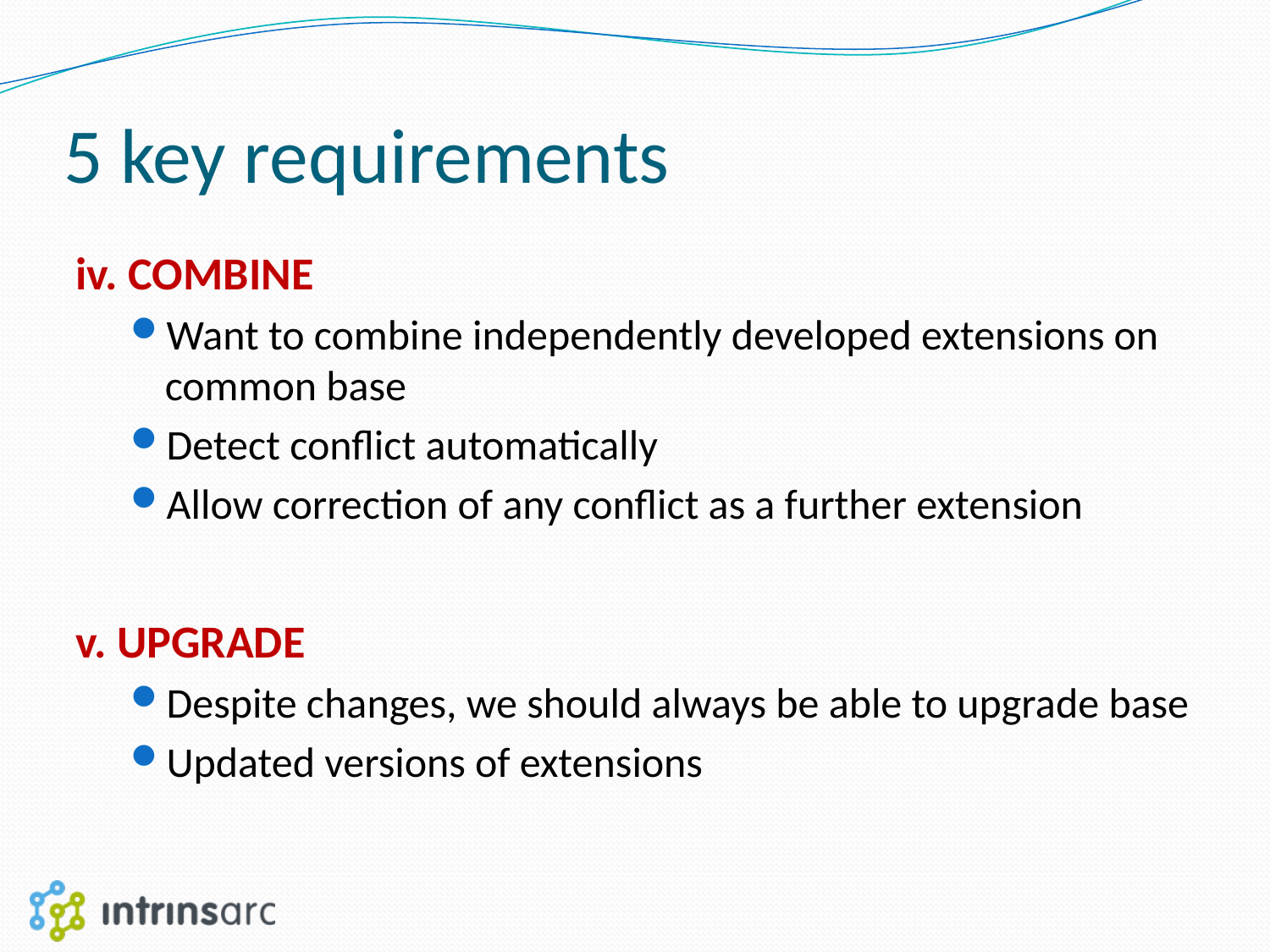

# 5 key requirements
iv. COMBINE
Want to combine independently developed extensions on common base
Detect conflict automatically
Allow correction of any conflict as a further extension

v. UPGRADE
Despite changes, we should always be able to upgrade base
Updated versions of extensions